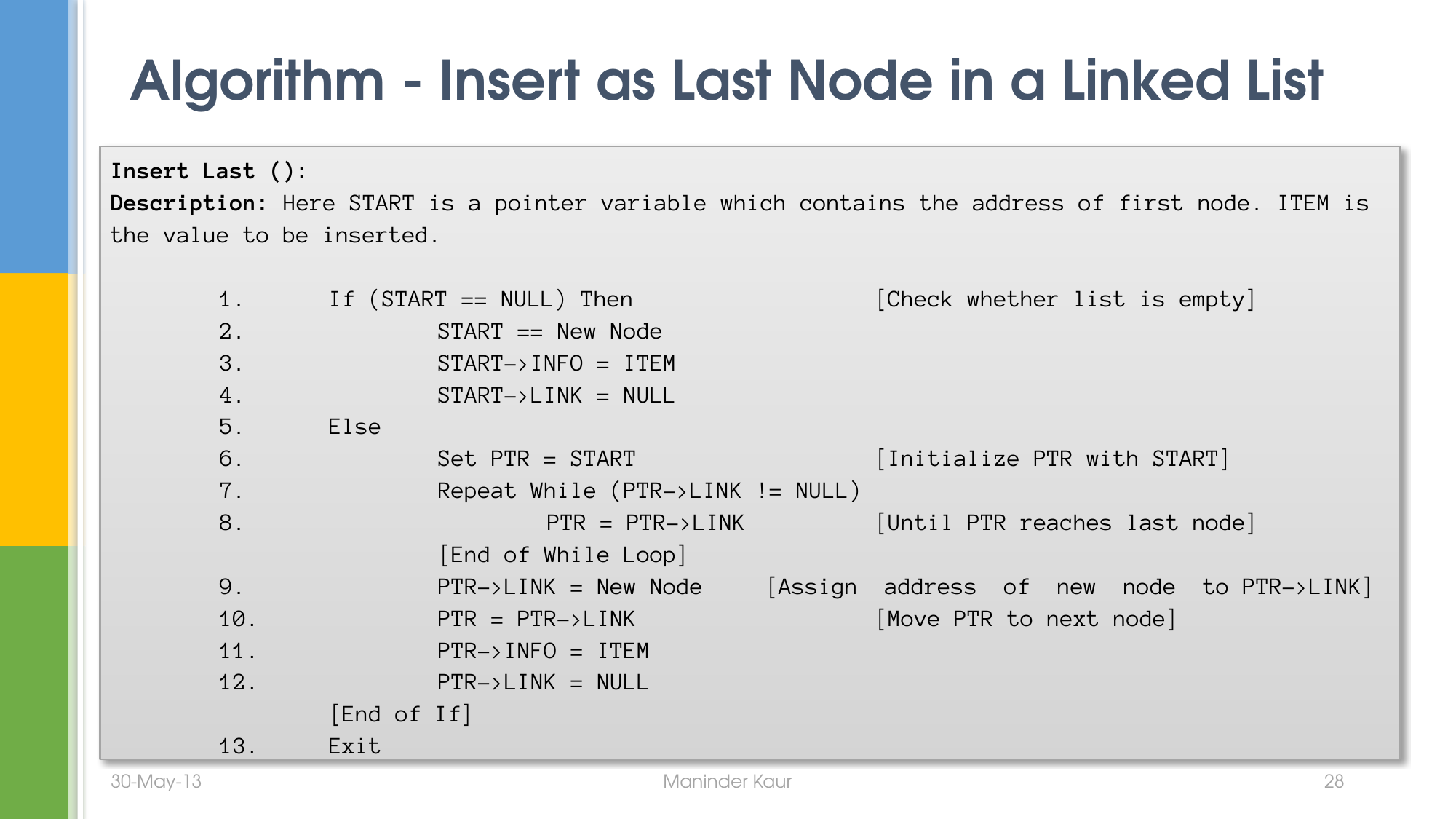

# Algorithm - Insert as Last Node in a Linked List
Insert Last ():
Description: Here START is a pointer variable which contains the address of first node. ITEM is the value to be inserted.

	1.	If (START == NULL) Then			[Check whether list is empty]
	2.		START == New Node
	3.		START->INFO = ITEM
	4.		START->LINK = NULL
	5.	Else
	6.		Set PTR = START			[Initialize PTR with START]
	7.		Repeat While (PTR->LINK != NULL)
	8.			PTR = PTR->LINK		[Until PTR reaches last node]
			[End of While Loop]
	9.		PTR->LINK = New Node  	[Assign  address  of  new  node  to PTR->LINK]
	10.		PTR = PTR->LINK			[Move PTR to next node]
	11.		PTR->INFO = ITEM
	12.		PTR->LINK = NULL
		[End of If]
	13.	Exit
30-May-13
Maninder Kaur
28